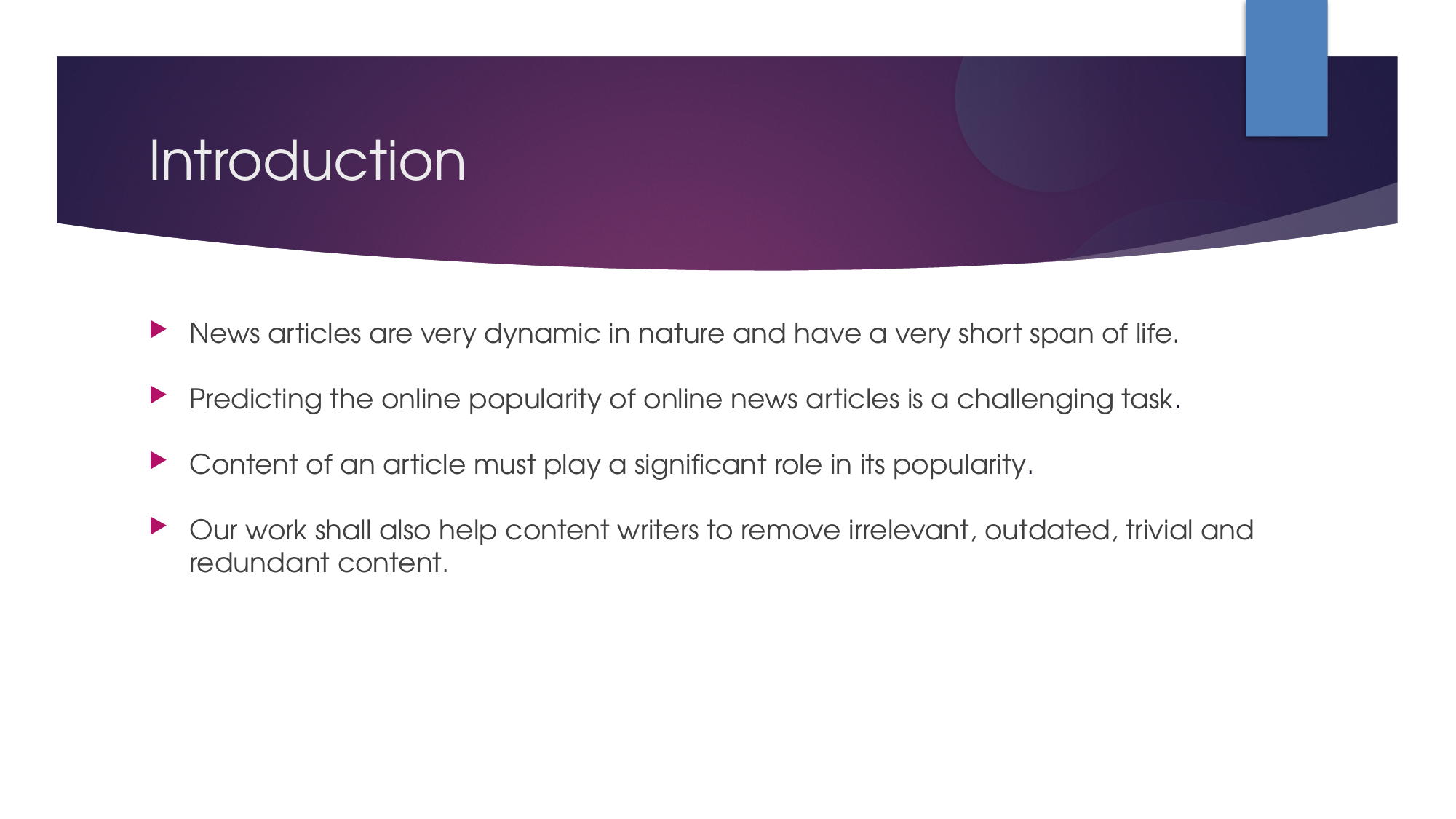

Introduction
News articles are very dynamic in nature and have a very short span of life.

Predicting the online popularity of online news articles is a challenging task.

Content of an article must play a significant role in its popularity.

Our work shall also help content writers to remove irrelevant, outdated, trivial and redundant content.